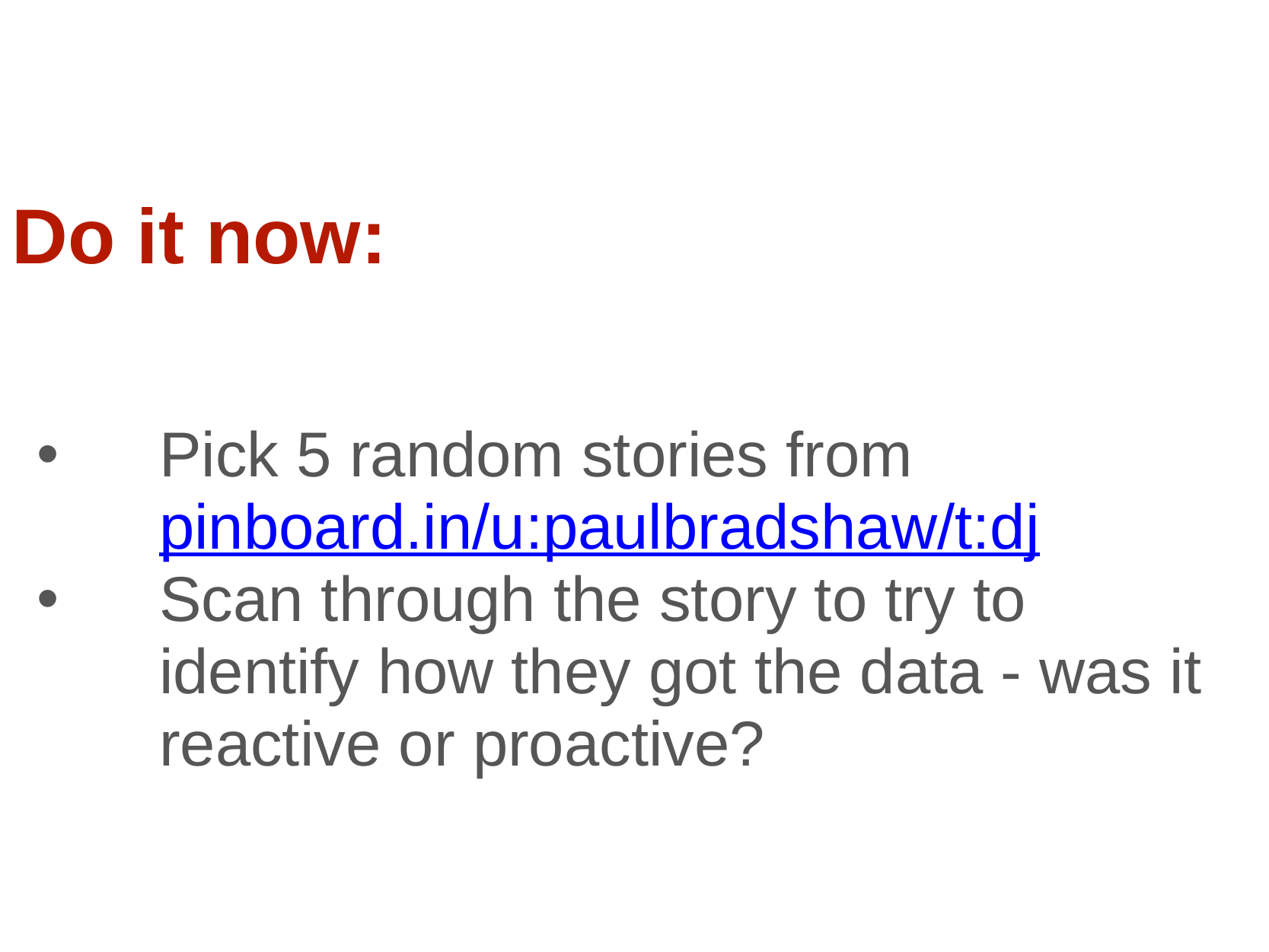

Do it now:
Pick 5 random stories from pinboard.in/u:paulbradshaw/t:dj
Scan through the story to try to identify how they got the data - was it reactive or proactive?